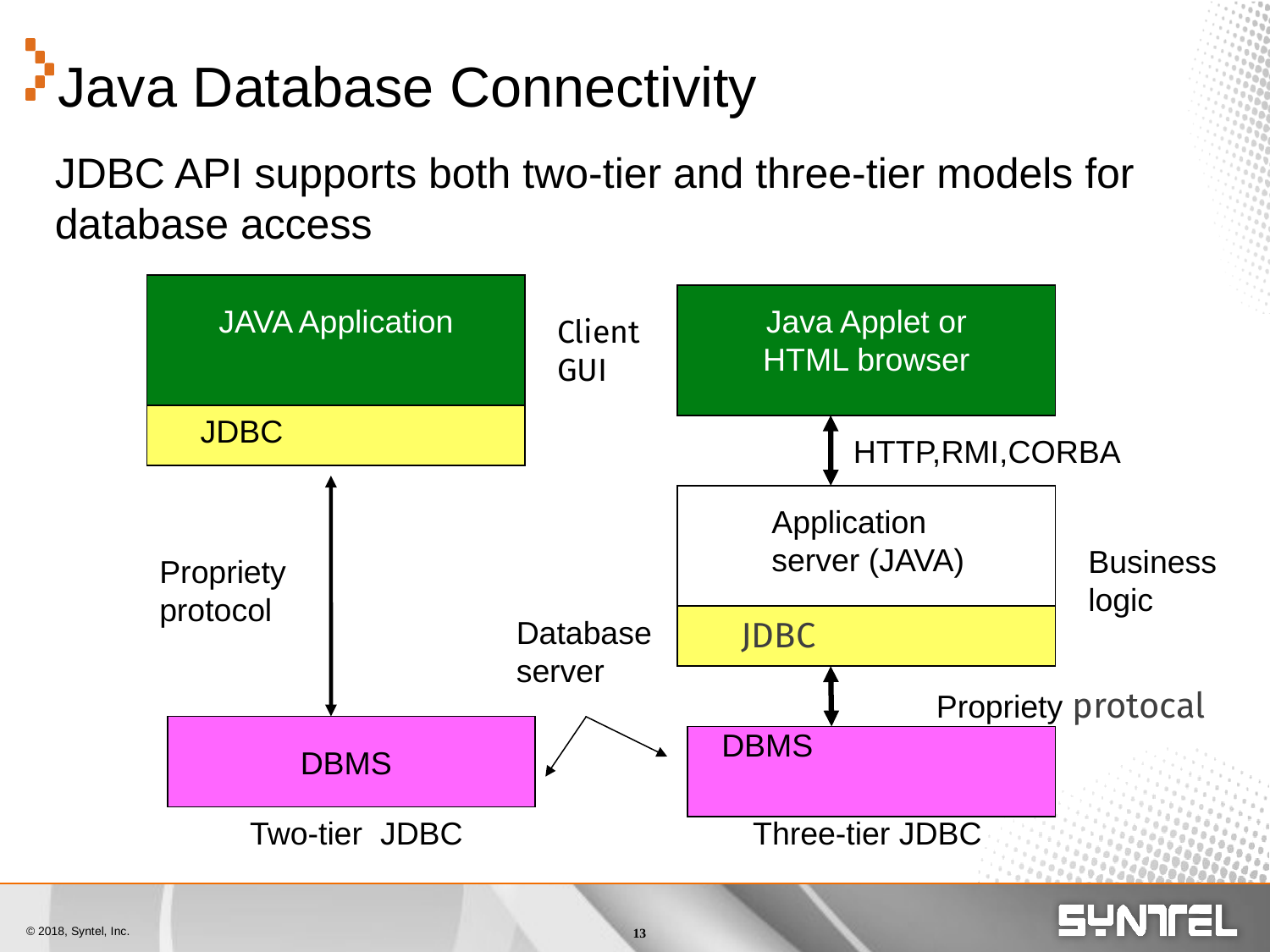

# Java Database Connectivity
JDBC API supports both two-tier and three-tier models for database access

JAVA Application
Java Applet or HTML browser
Client GUI

JDBC

HTTP,RMI,CORBA

Application server (JAVA)
Business logic
Propriety protocol
Database server

JDBC

Propriety protocal

DBMS
Two-tier  JDBC
Three-tier JDBC
DBMS